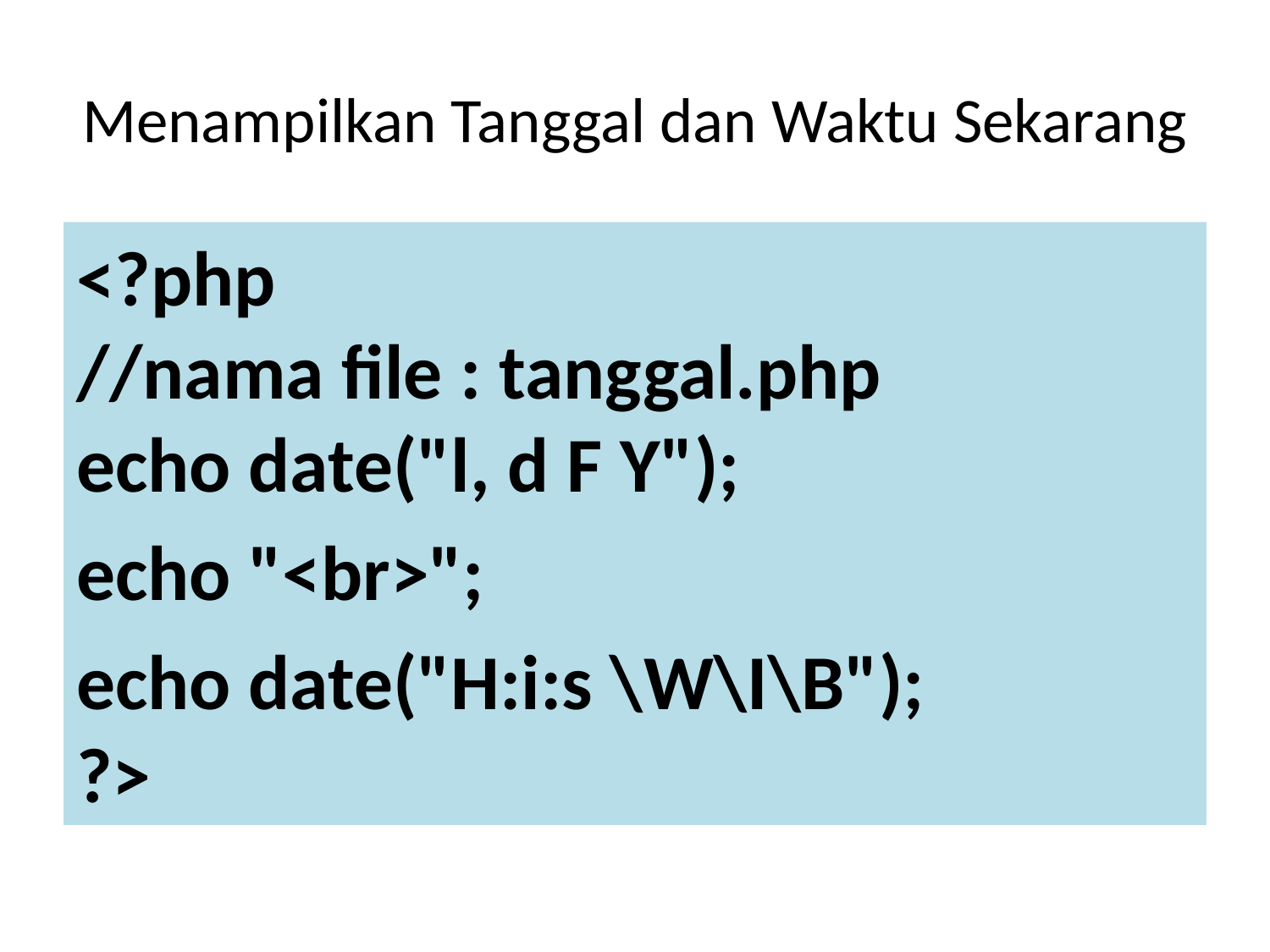

# Menampilkan Tanggal dan Waktu Sekarang
<?php
//nama file : tanggal.php
echo date("l, d F Y");
echo "<br>";
echo date("H:i:s \W\I\B");
?>